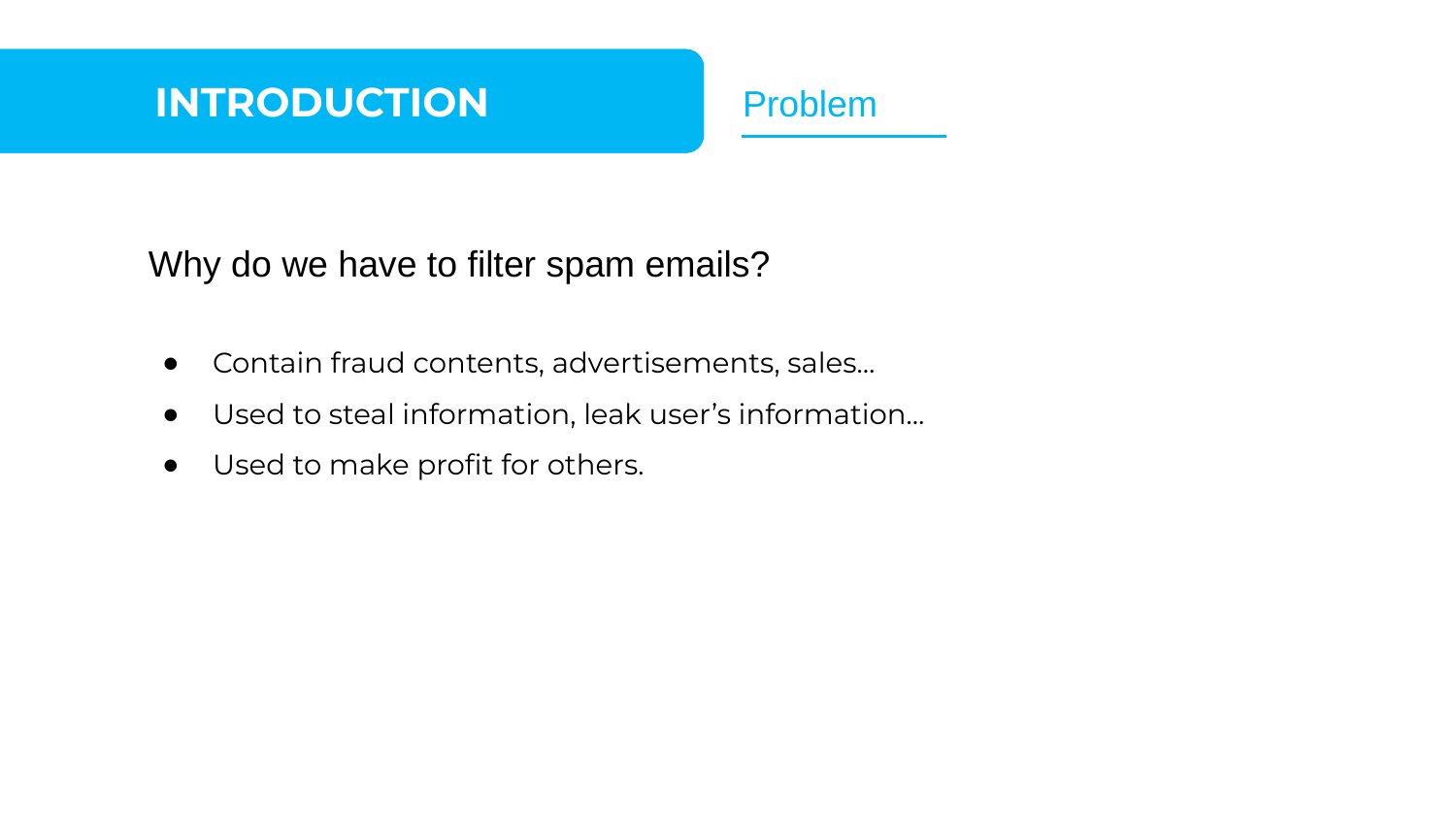

INTRODUCTION
INTRODUCTION
Problem
Problem
Why do we have to filter spam emails?
Contain fraud contents, advertisements, sales…
Used to steal information, leak user’s information…
Used to make profit for others.